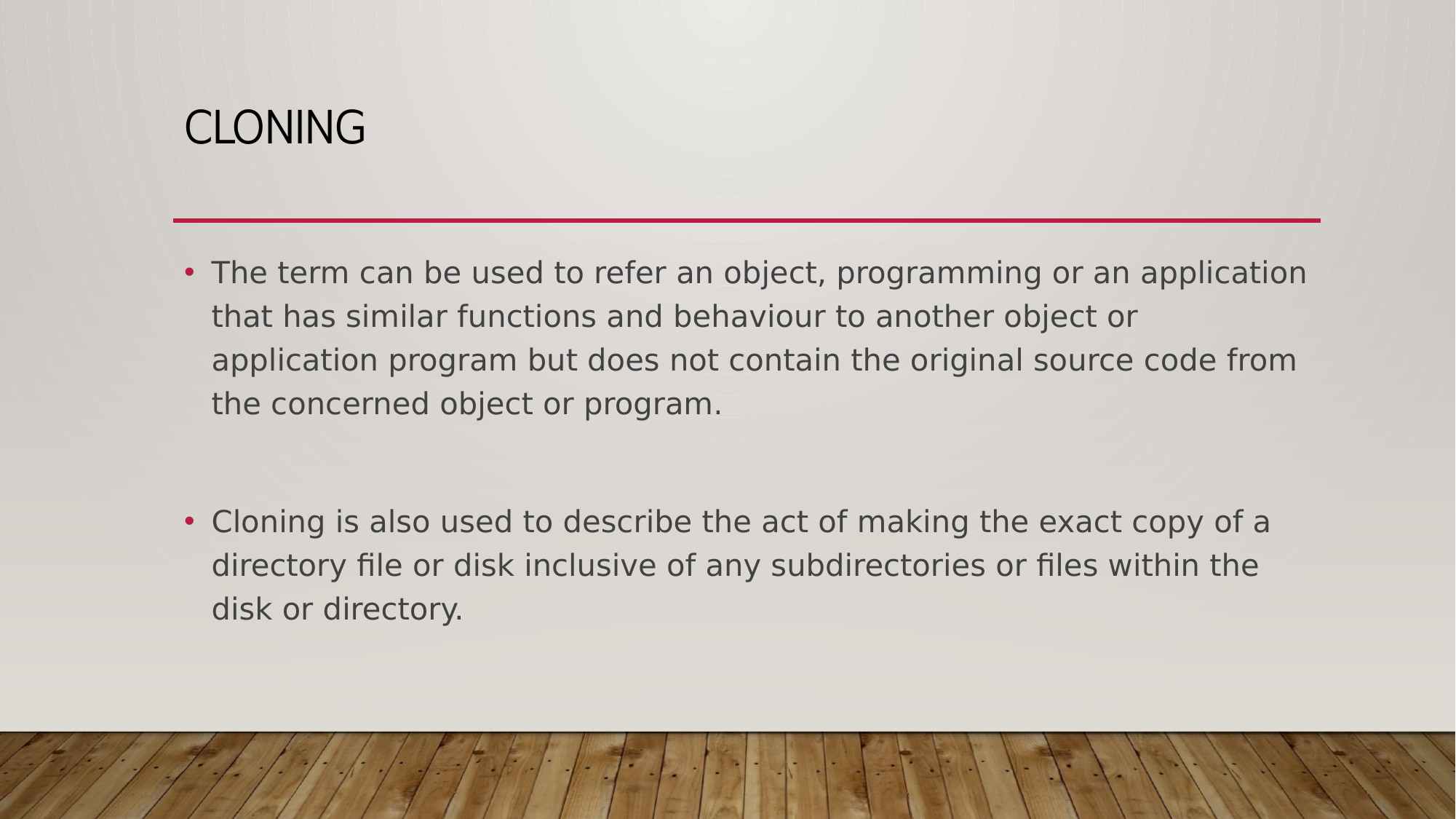

# Cloning
The term can be used to refer an object, programming or an application that has similar functions and behaviour to another object or application program but does not contain the original source code from the concerned object or program.

Cloning is also used to describe the act of making the exact copy of a directory file or disk inclusive of any subdirectories or files within the disk or directory.